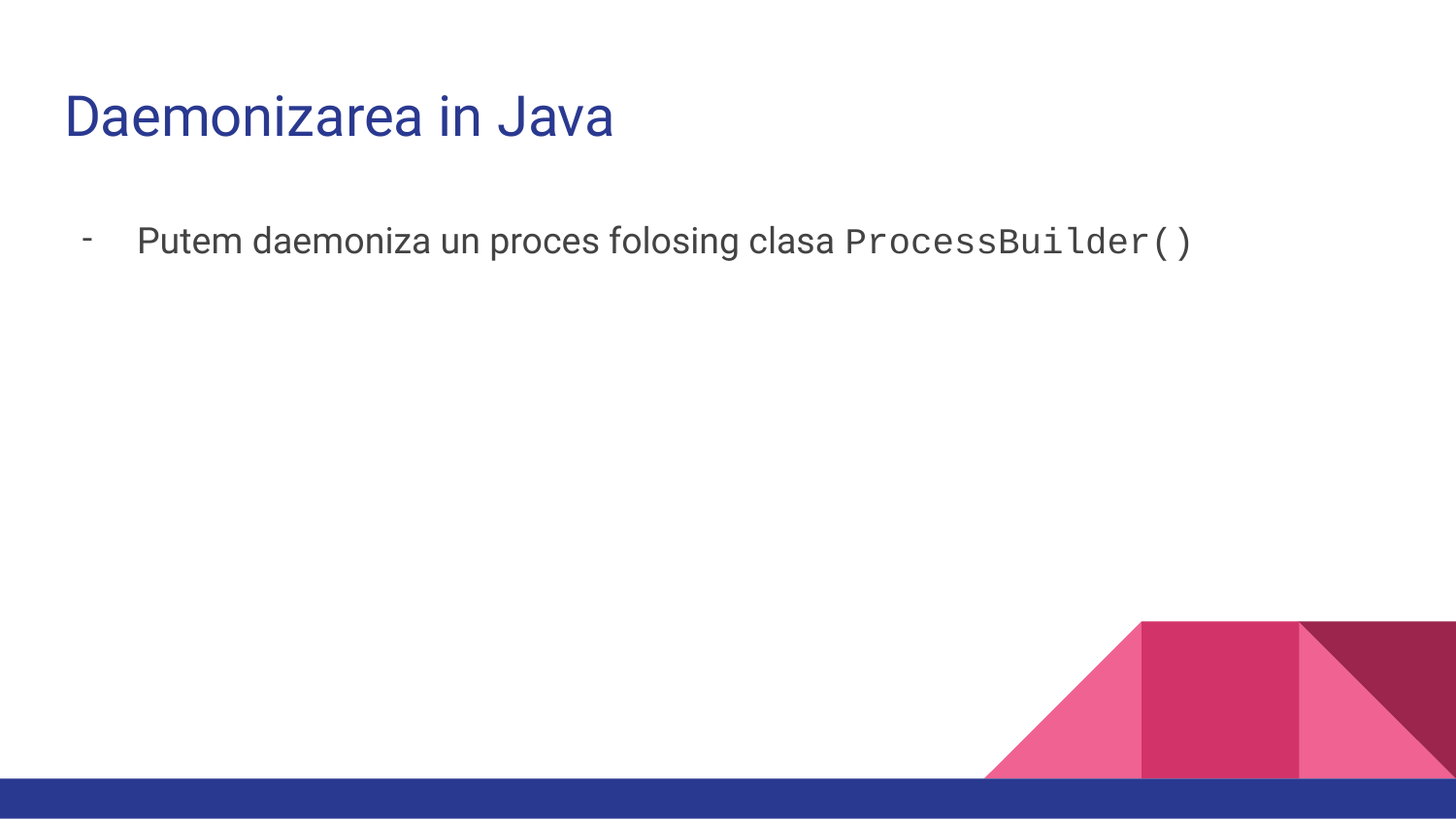

# Daemonizarea in Java
Putem daemoniza un proces folosing clasa ProcessBuilder()